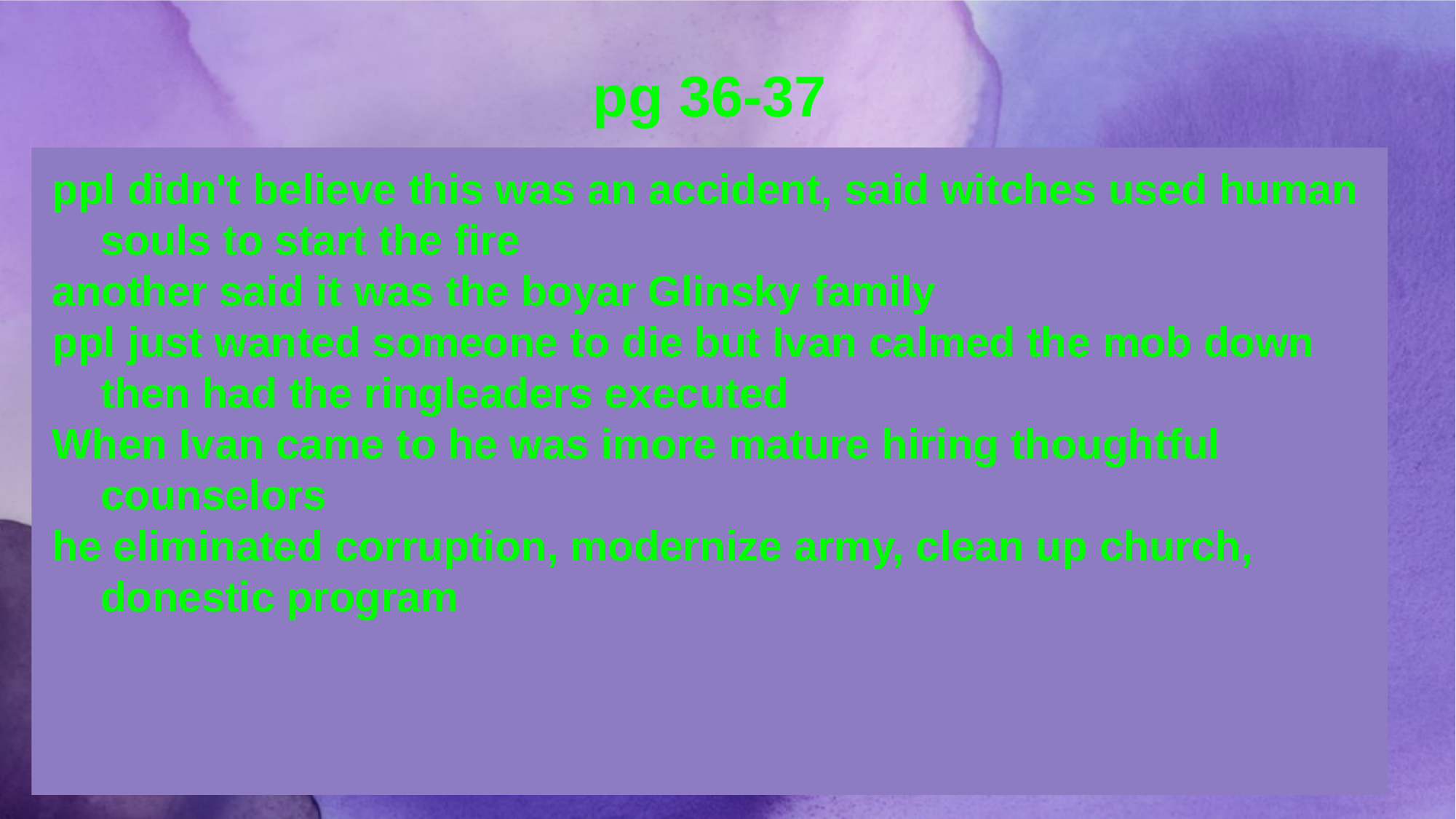

# pg 36-37
ppl didn't believe this was an accident, said witches used human souls to start the fire
another said it was the boyar Glinsky family
ppl just wanted someone to die but Ivan calmed the mob down then had the ringleaders executed
When Ivan came to he was imore mature hiring thoughtful counselors
he eliminated corruption, modernize army, clean up church, donestic program